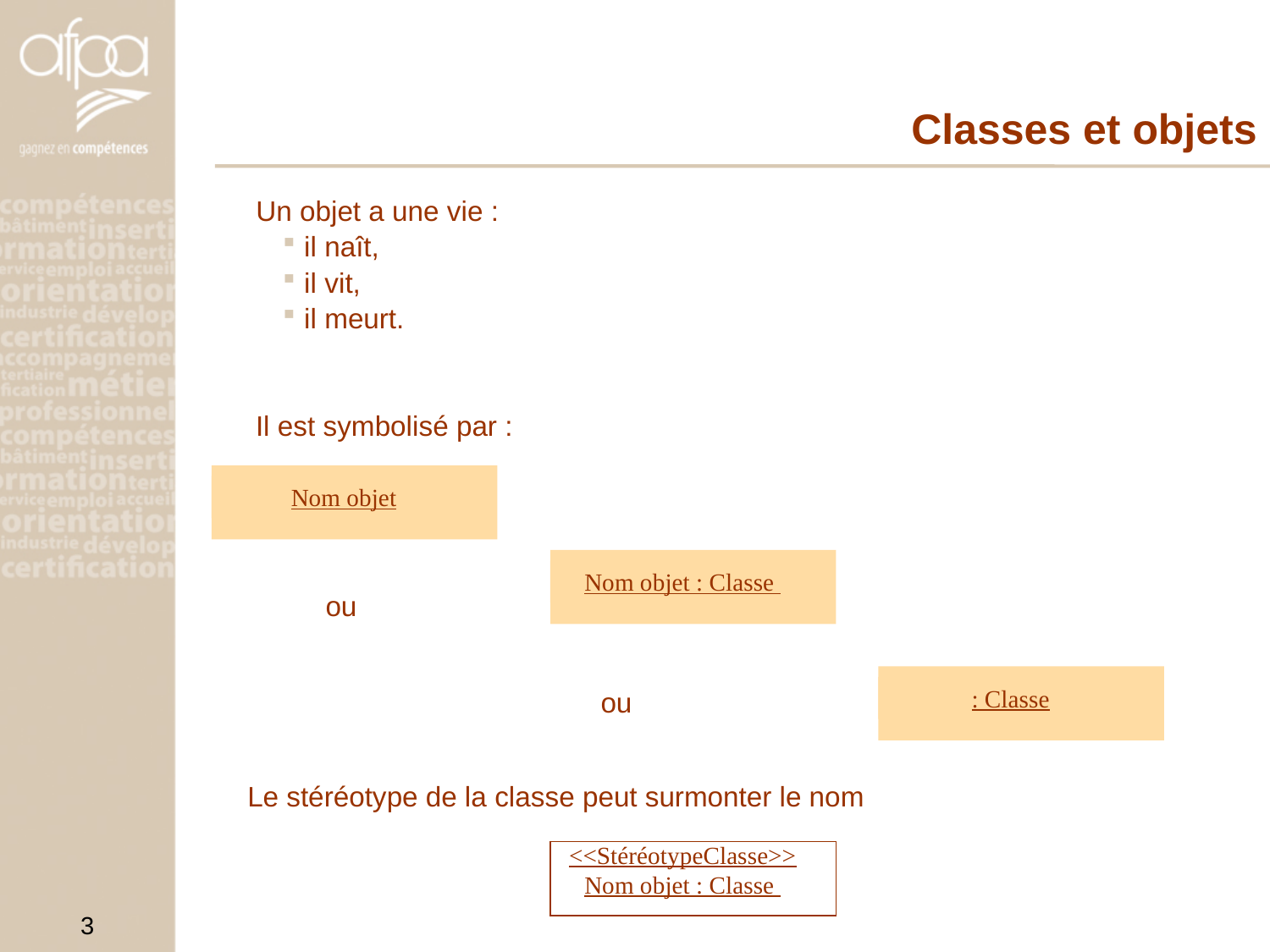

# Classes et objets
Un objet a une vie :
 il naît,
 il vit,
 il meurt.

Il est symbolisé par :

Nom objet

Nom objet : Classe
ou

: Classe
ou
Le stéréotype de la classe peut surmonter le nom
<<StéréotypeClasse>>
Nom objet : Classe